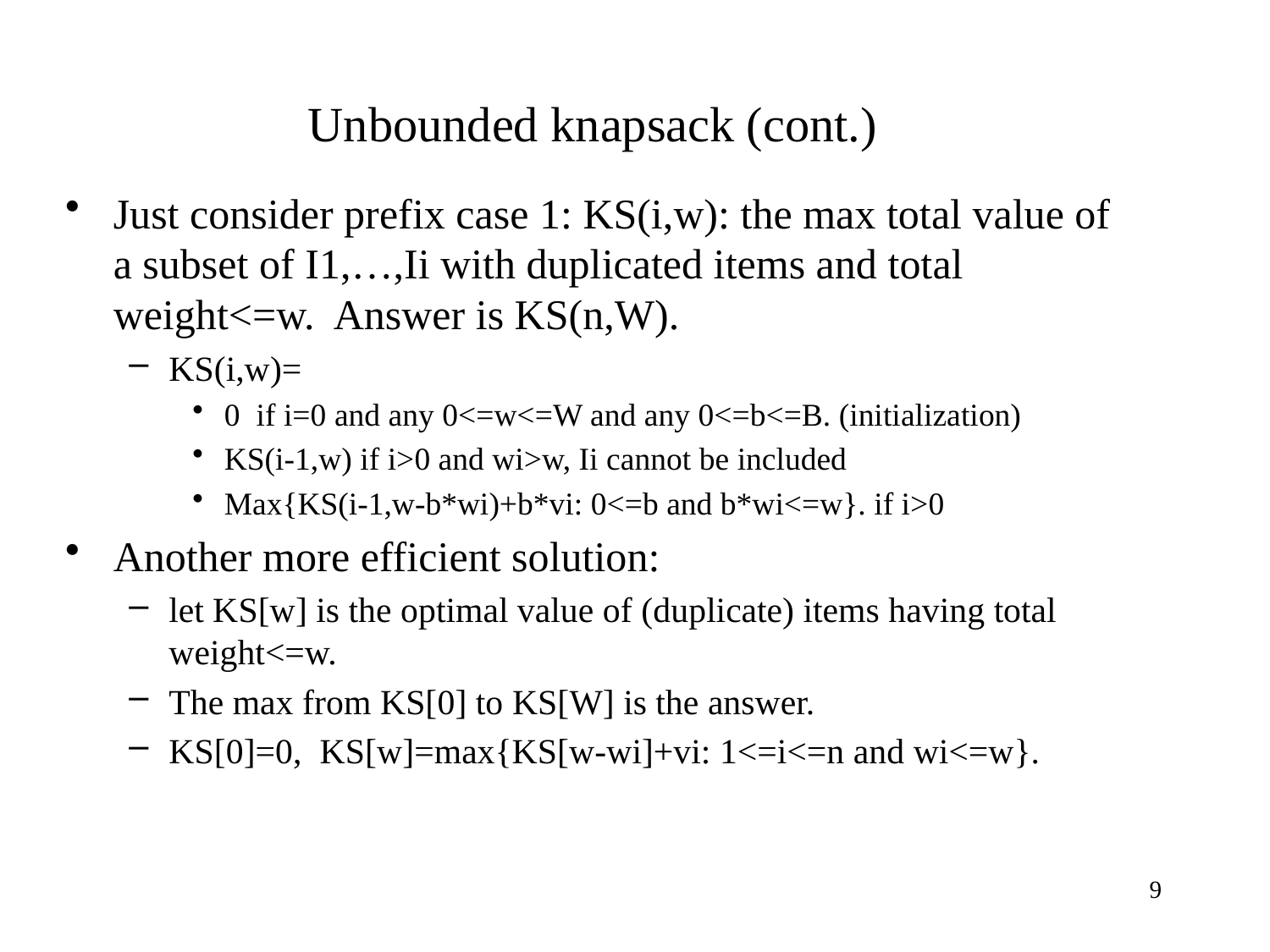

# Unbounded knapsack (cont.)
Just consider prefix case 1: KS(i,w): the max total value of a subset of I1,…,Ii with duplicated items and total weight<=w.  Answer is KS(n,W).
KS(i,w)=
0  if i=0 and any 0<=w<=W and any 0<=b<=B. (initialization)
KS(i-1,w) if i>0 and wi>w, Ii cannot be included
Max{KS(i-1,w-b*wi)+b*vi: 0<=b and b*wi<=w}. if i>0
Another more efficient solution:
let KS[w] is the optimal value of (duplicate) items having total weight<=w.
The max from KS[0] to KS[W] is the answer.
KS[0]=0,  KS[w]=max{KS[w-wi]+vi: 1<=i<=n and wi<=w}.
9